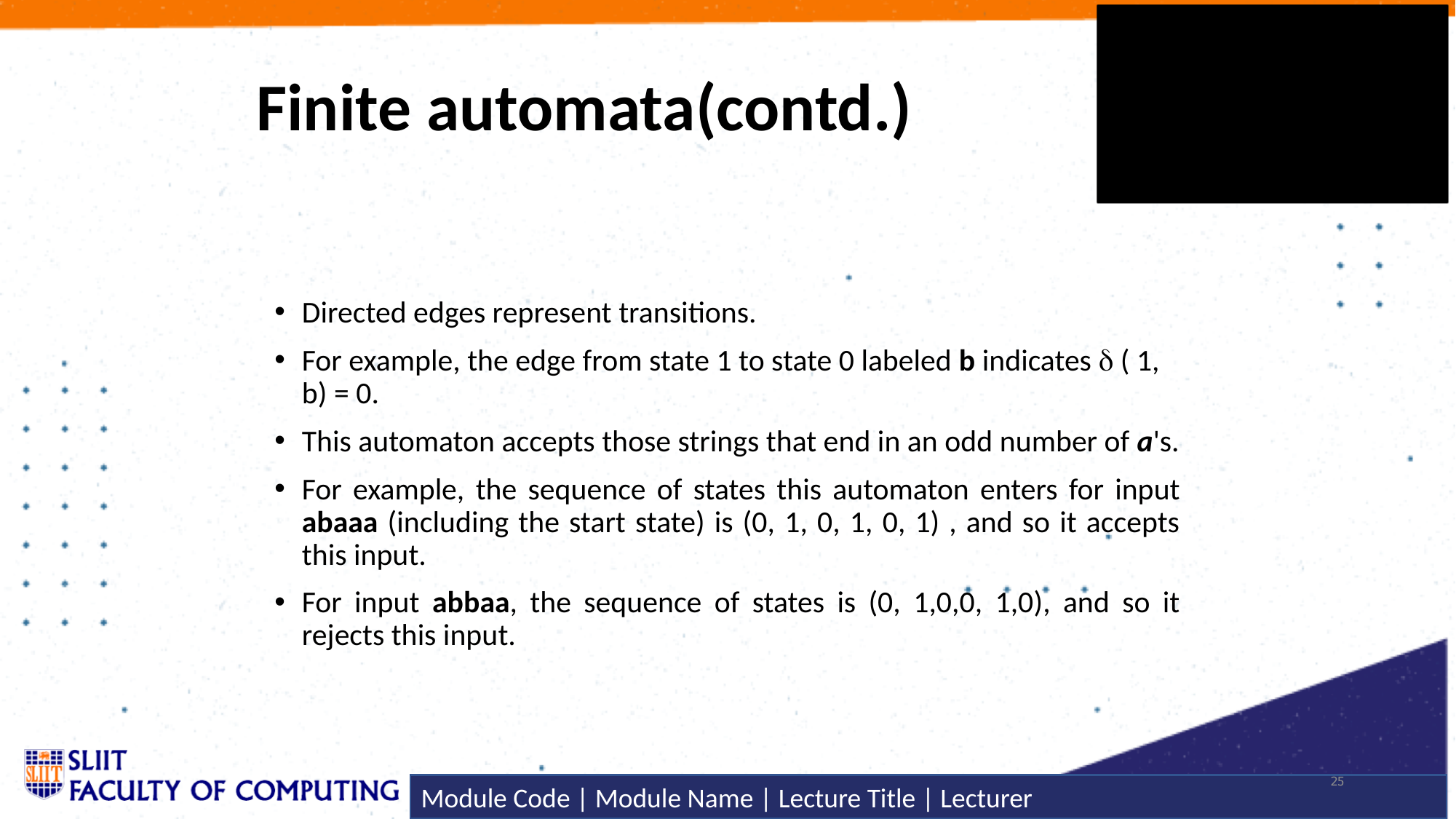

# Finite automata(contd.)
Directed edges represent transitions.
For example, the edge from state 1 to state 0 labeled b indicates δ ( 1, b) = 0.
This automaton accepts those strings that end in an odd number of a's.
For example, the sequence of states this automaton enters for input abaaa (including the start state) is (0, 1, 0, 1, 0, 1) , and so it accepts this input.
For input abbaa, the sequence of states is (0, 1,0,0, 1,0), and so it rejects this input.

25